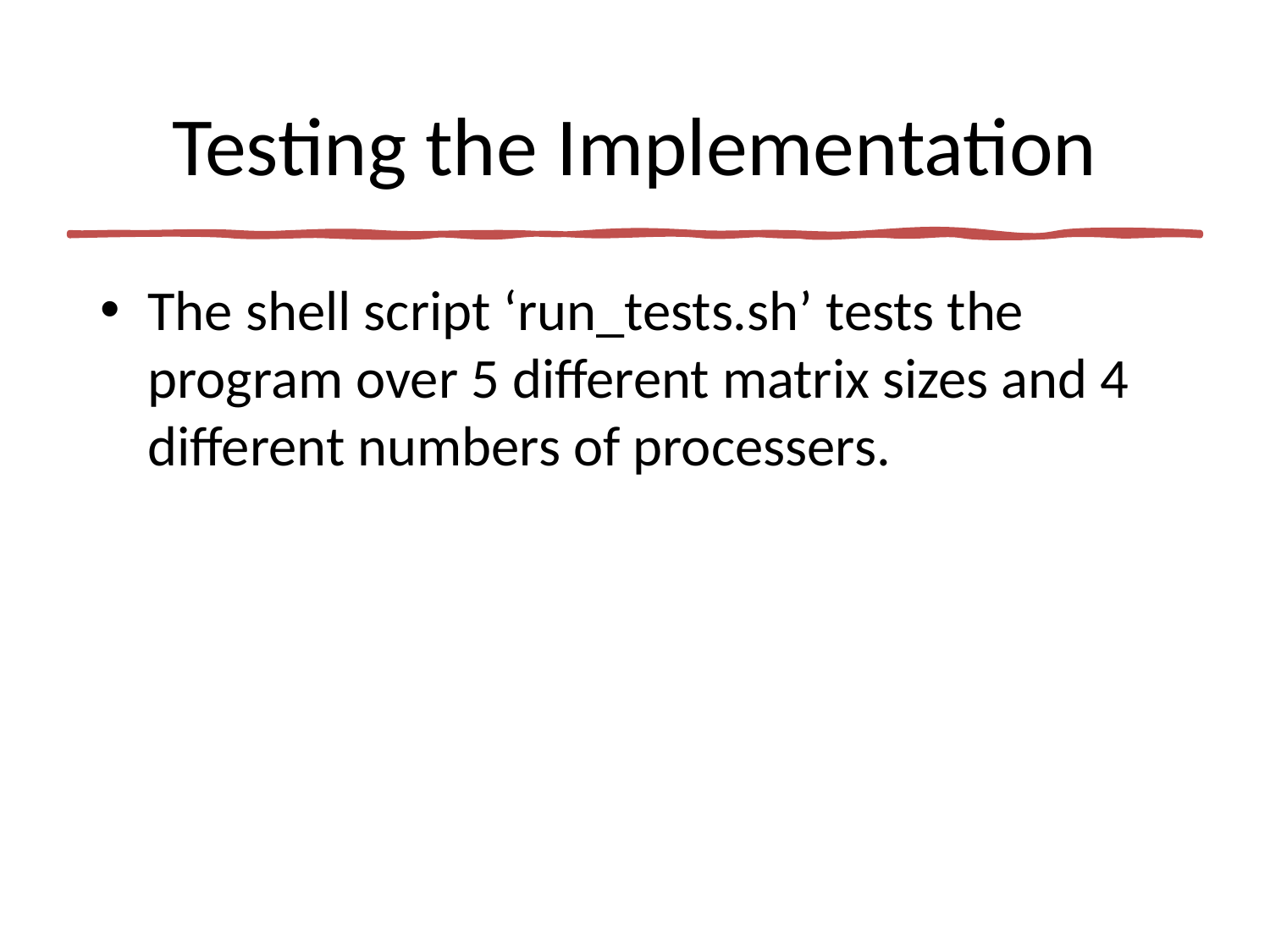

# Testing the Implementation

The shell script ‘run_tests.sh’ tests the program over 5 different matrix sizes and 4 different numbers of processers.